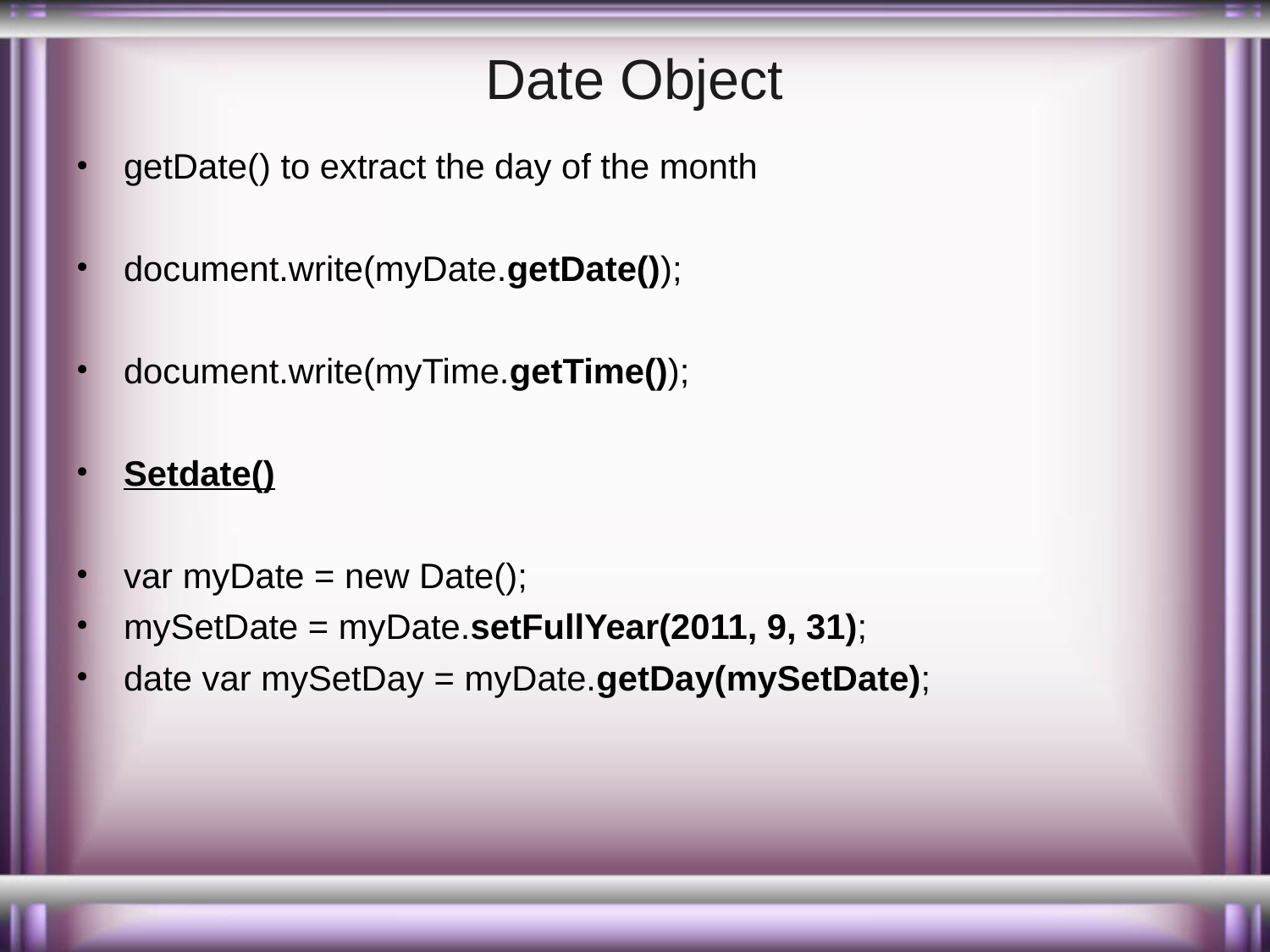

# Date Object
getDate() to extract the day of the month

document.write(myDate.getDate());

document.write(myTime.getTime());

Setdate()

var myDate = new Date();
mySetDate = myDate.setFullYear(2011, 9, 31);
date var mySetDay = myDate.getDay(mySetDate);